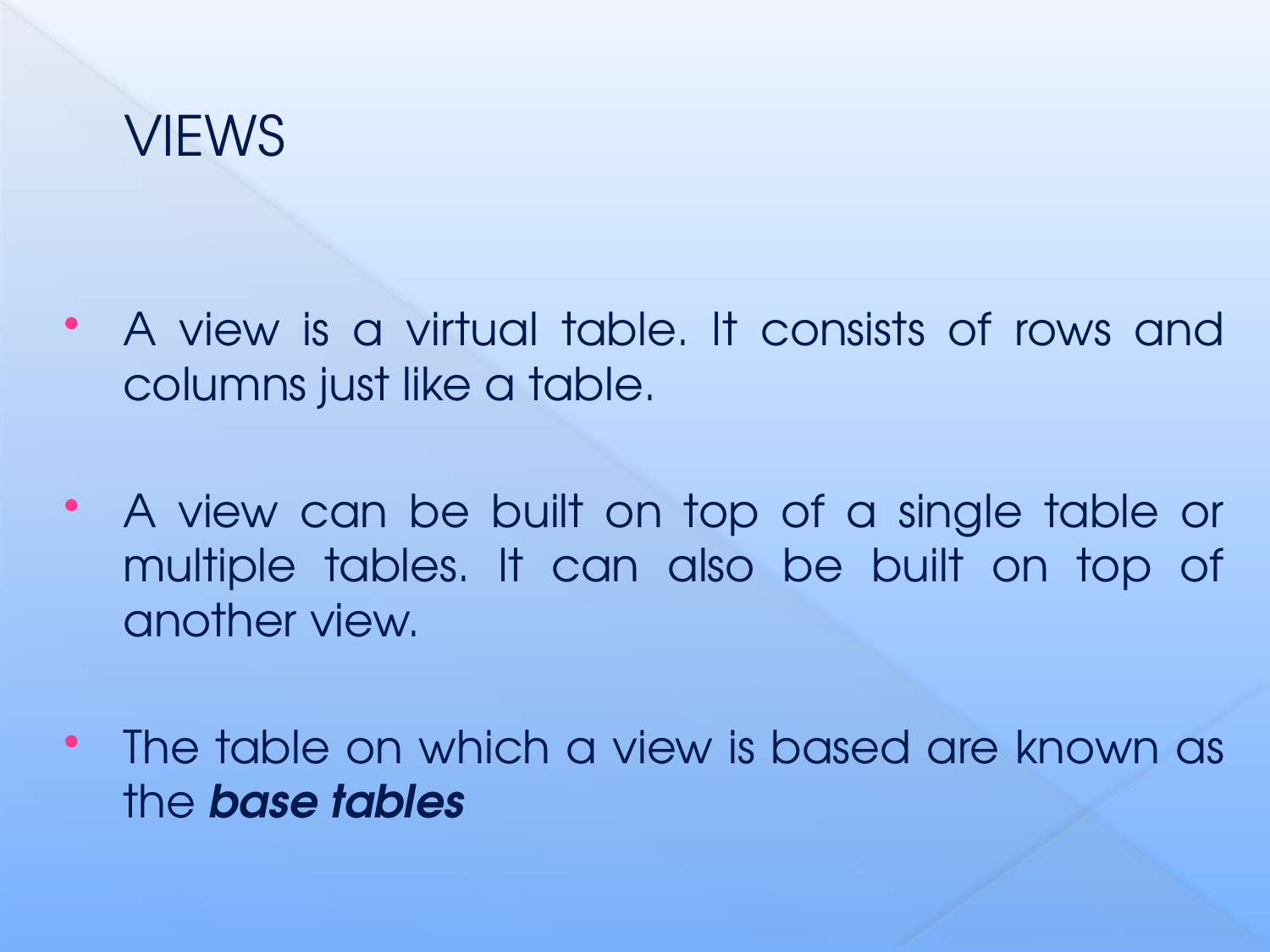

# VIEWS
A view is a virtual table. It consists of rows and columns just like a table.

A view can be built on top of a single table or multiple tables. It can also be built on top of another view.

The table on which a view is based are known as the base tables